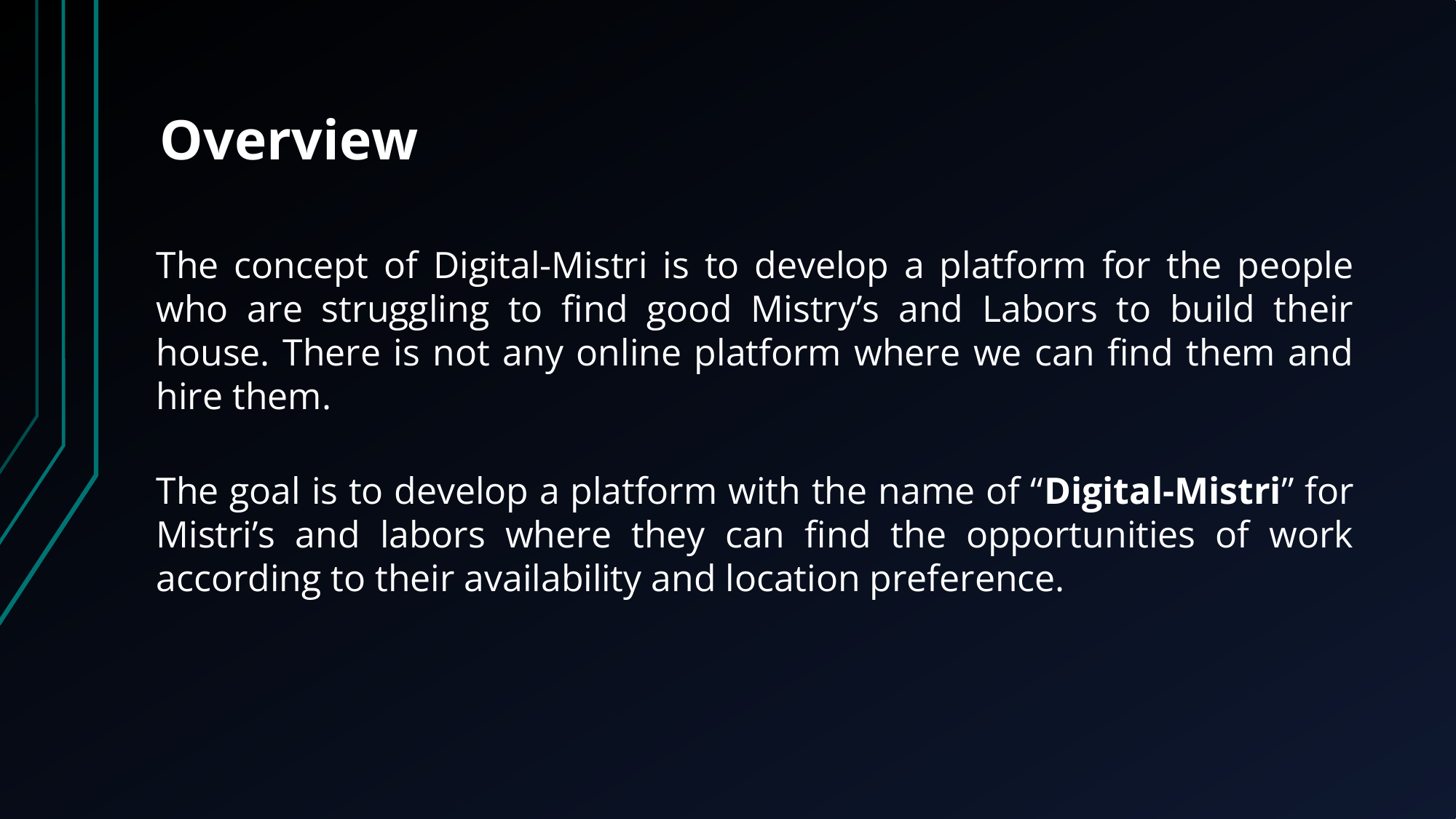

# Overview
The concept of Digital-Mistri is to develop a platform for the people who are struggling to find good Mistry’s and Labors to build their house. There is not any online platform where we can find them and hire them.

The goal is to develop a platform with the name of “Digital-Mistri” for Mistri’s and labors where they can find the opportunities of work according to their availability and location preference.